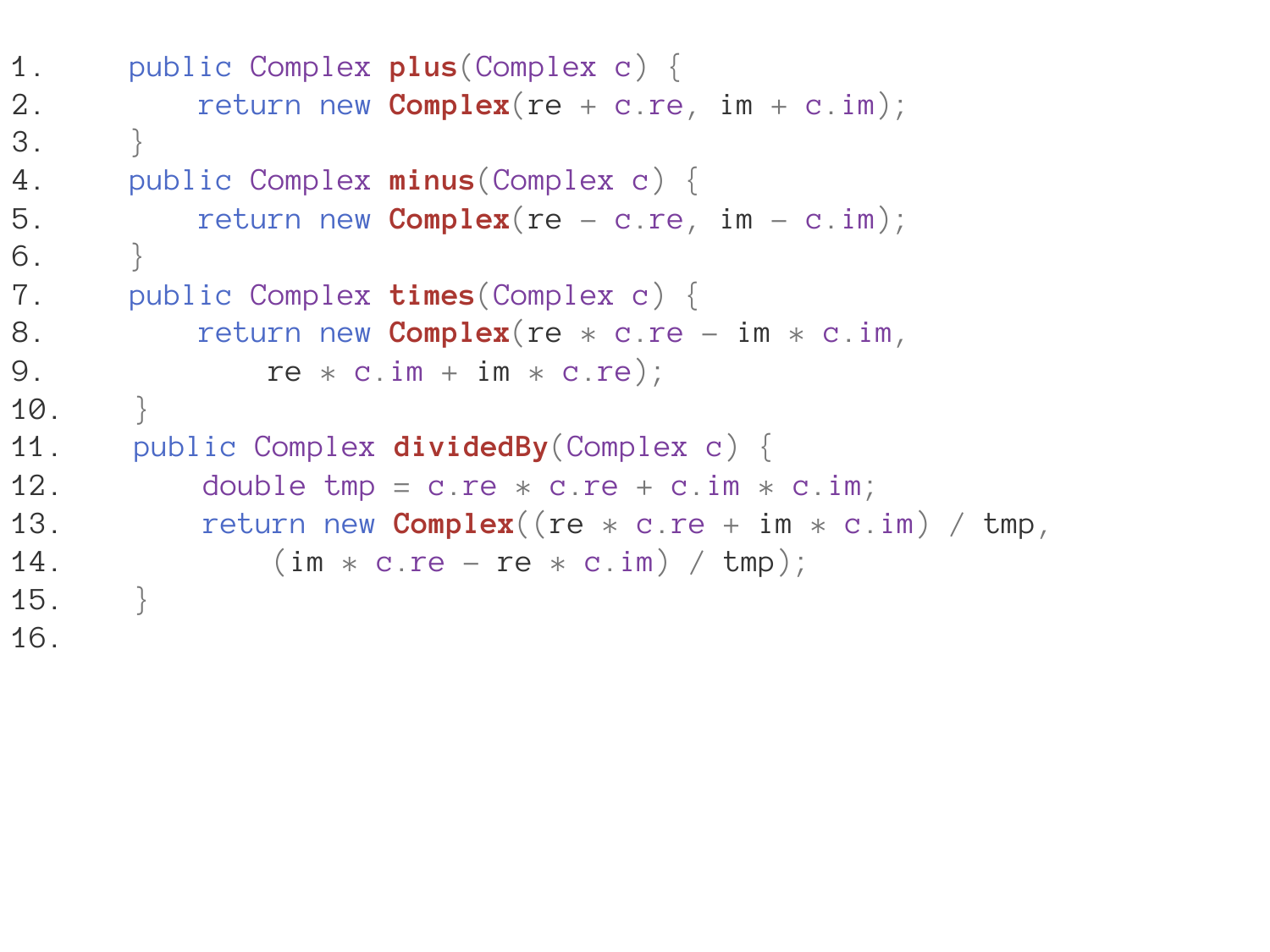

public Complex plus(Complex c) {
        return new Complex(re + c.re, im + c.im);
    }
    public Complex minus(Complex c) {
        return new Complex(re - c.re, im - c.im);
    }
    public Complex times(Complex c) {
        return new Complex(re * c.re - im * c.im,
            re * c.im + im * c.re);
    }
    public Complex dividedBy(Complex c) {
        double tmp = c.re * c.re + c.im * c.im;
        return new Complex((re * c.re + im * c.im) / tmp,
            (im * c.re - re * c.im) / tmp);
    }